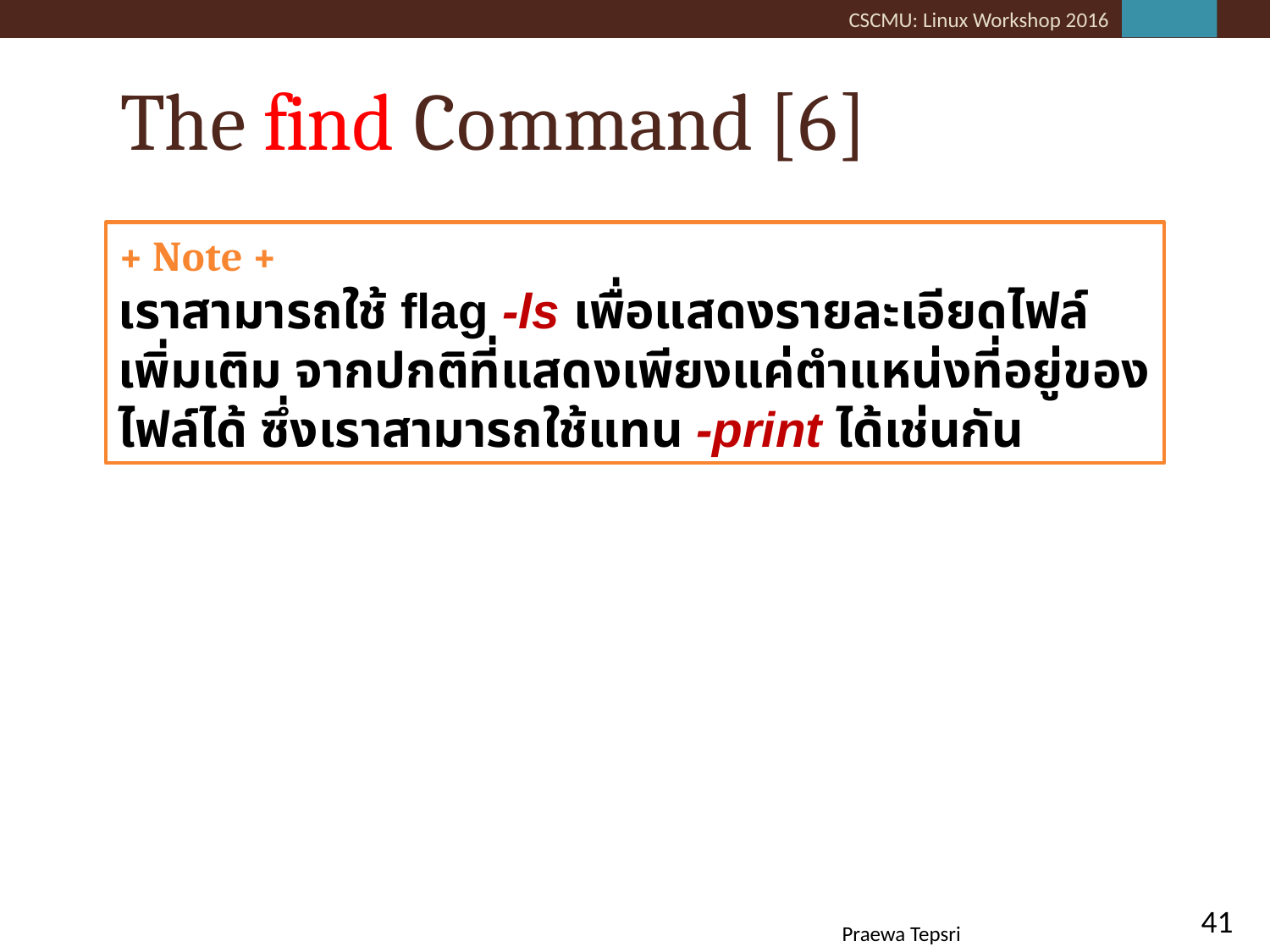

# The find Command [6]
+ Note +
เราสามารถใช้ flag -ls เพื่อแสดงรายละเอียดไฟล์เพิ่มเติม จากปกติที่แสดงเพียงแค่ตำแหน่งที่อยู่ของไฟล์ได้ ซึ่งเราสามารถใช้แทน -print ได้เช่นกัน
41
Praewa Tepsri